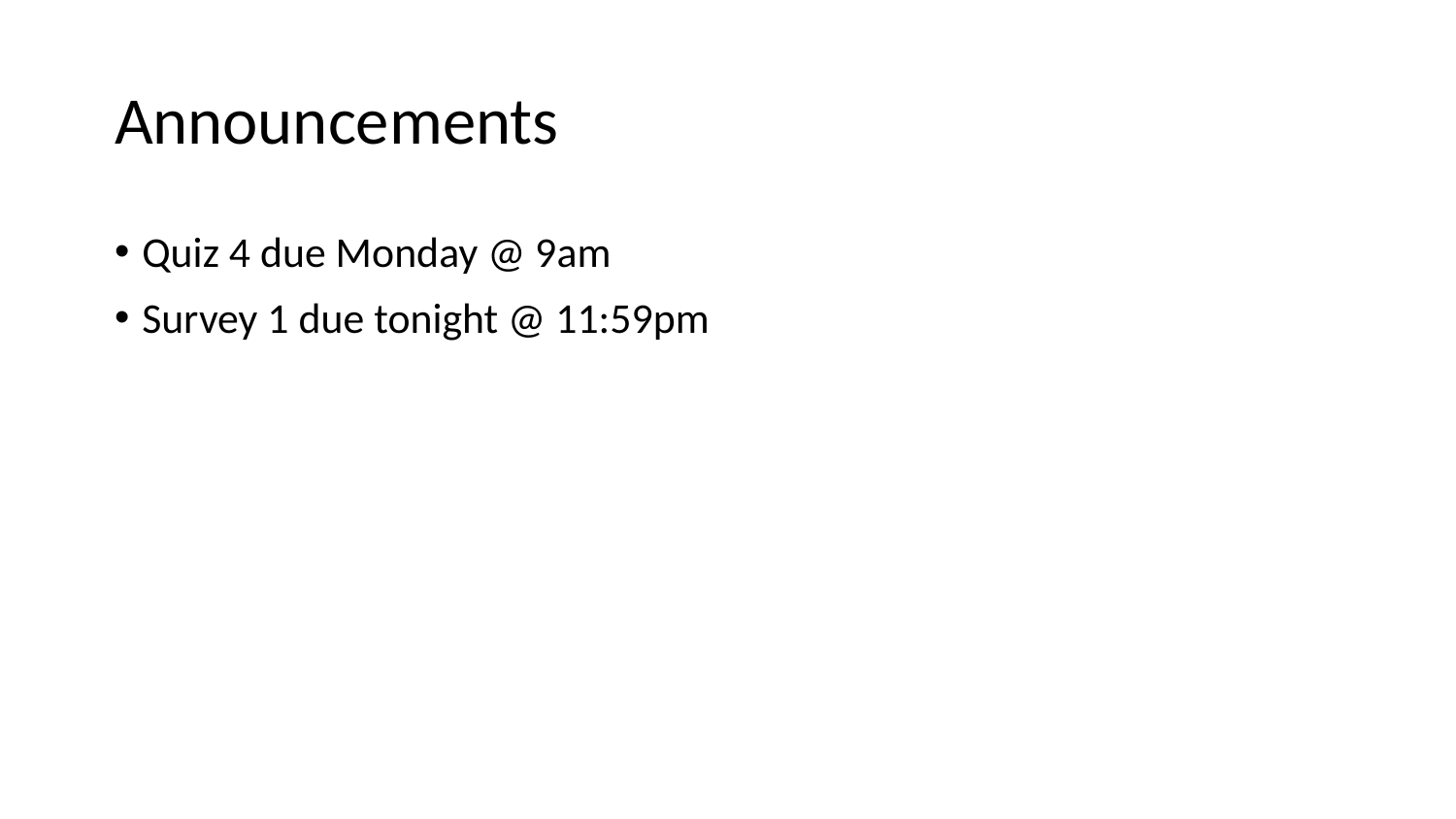

# Announcements
Quiz 4 due Monday @ 9am
Survey 1 due tonight @ 11:59pm